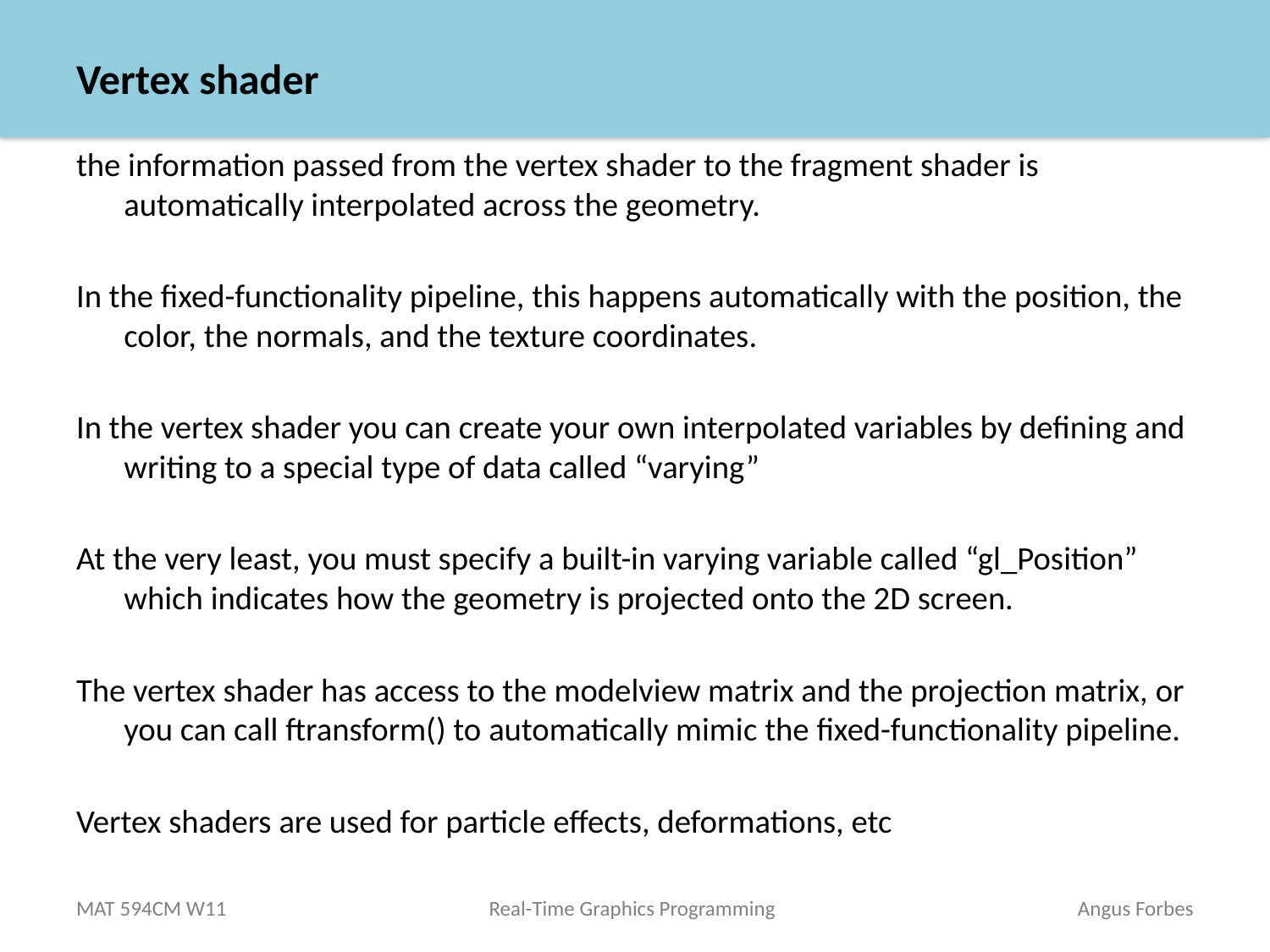

# Vertex shader
the information passed from the vertex shader to the fragment shader is automatically interpolated across the geometry.

In the fixed-functionality pipeline, this happens automatically with the position, the color, the normals, and the texture coordinates.

In the vertex shader you can create your own interpolated variables by defining and writing to a special type of data called “varying”

At the very least, you must specify a built-in varying variable called “gl_Position” which indicates how the geometry is projected onto the 2D screen.

The vertex shader has access to the modelview matrix and the projection matrix, or you can call ftransform() to automatically mimic the fixed-functionality pipeline.

Vertex shaders are used for particle effects, deformations, etc